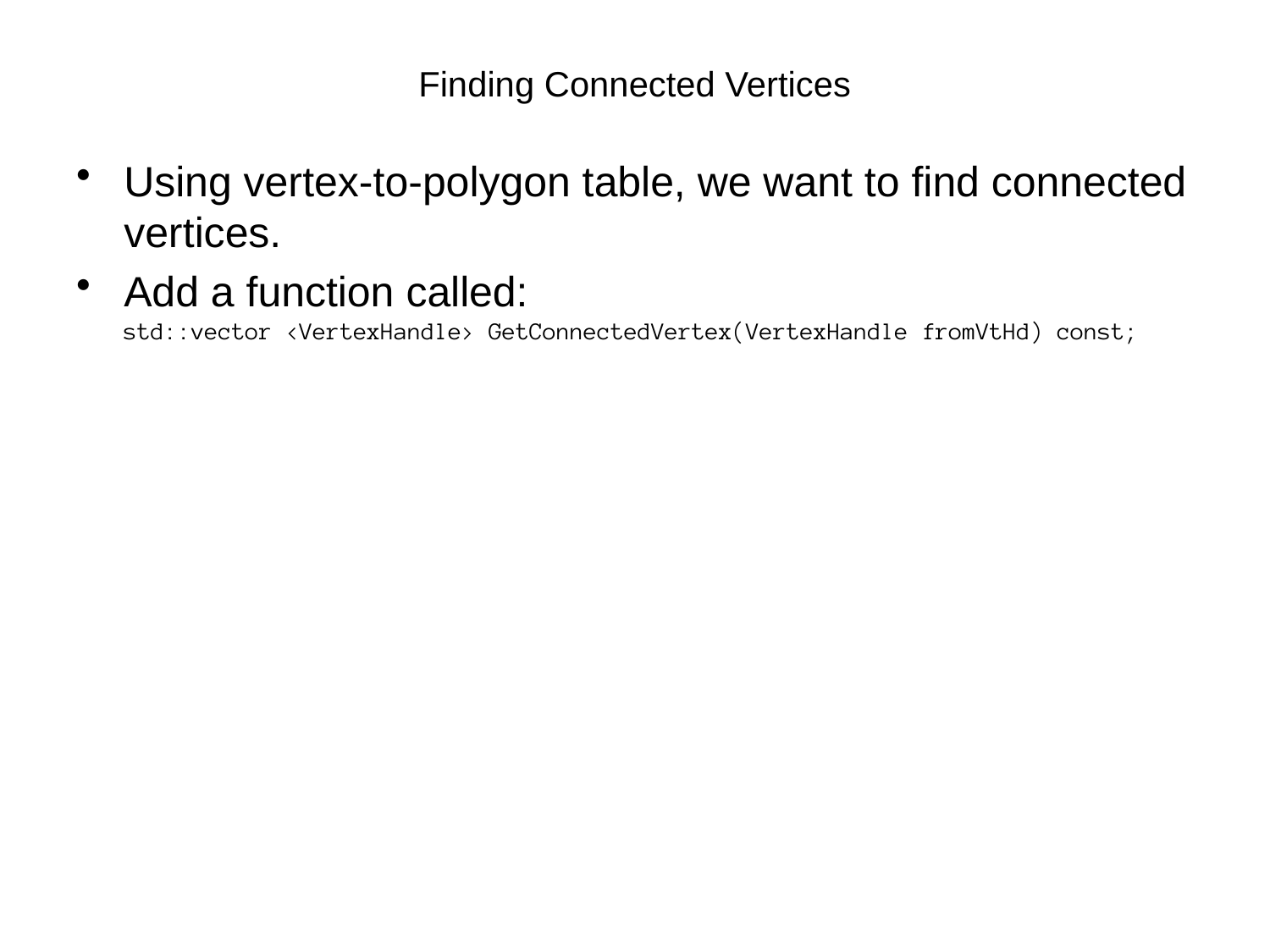

# Finding Connected Vertices
Using vertex-to-polygon table, we want to find connected vertices.
Add a function called:
std::vector <VertexHandle> GetConnectedVertex(VertexHandle fromVtHd) const;